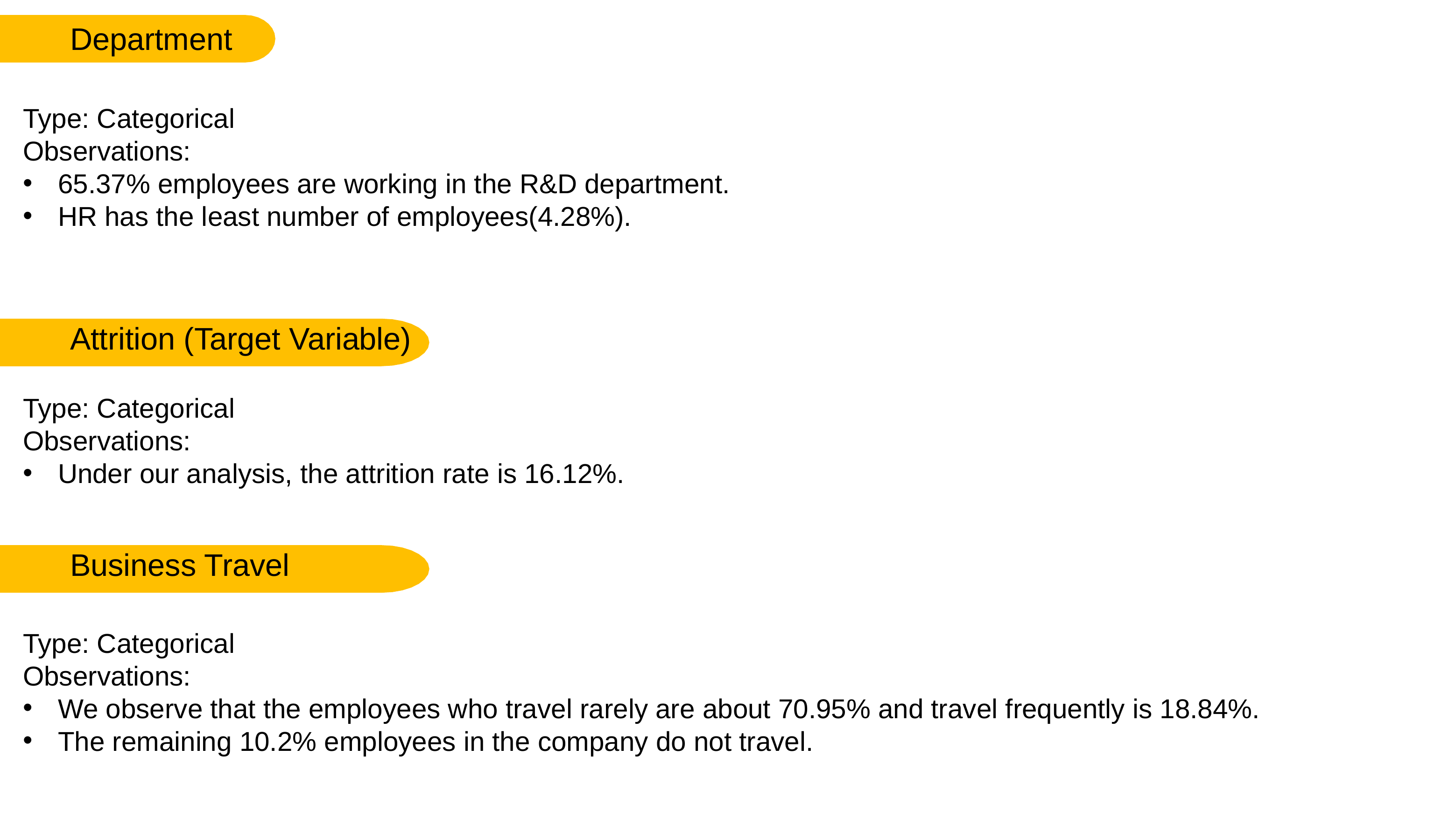

Department
Type: Categorical
Observations:
65.37% employees are working in the R&D department.
HR has the least number of employees(4.28%).
	Attrition (Target Variable)
Type: Categorical
Observations:
Under our analysis, the attrition rate is 16.12%.
	Business Travel
Type: Categorical
Observations:
We observe that the employees who travel rarely are about 70.95% and travel frequently is 18.84%.
The remaining 10.2% employees in the company do not travel.